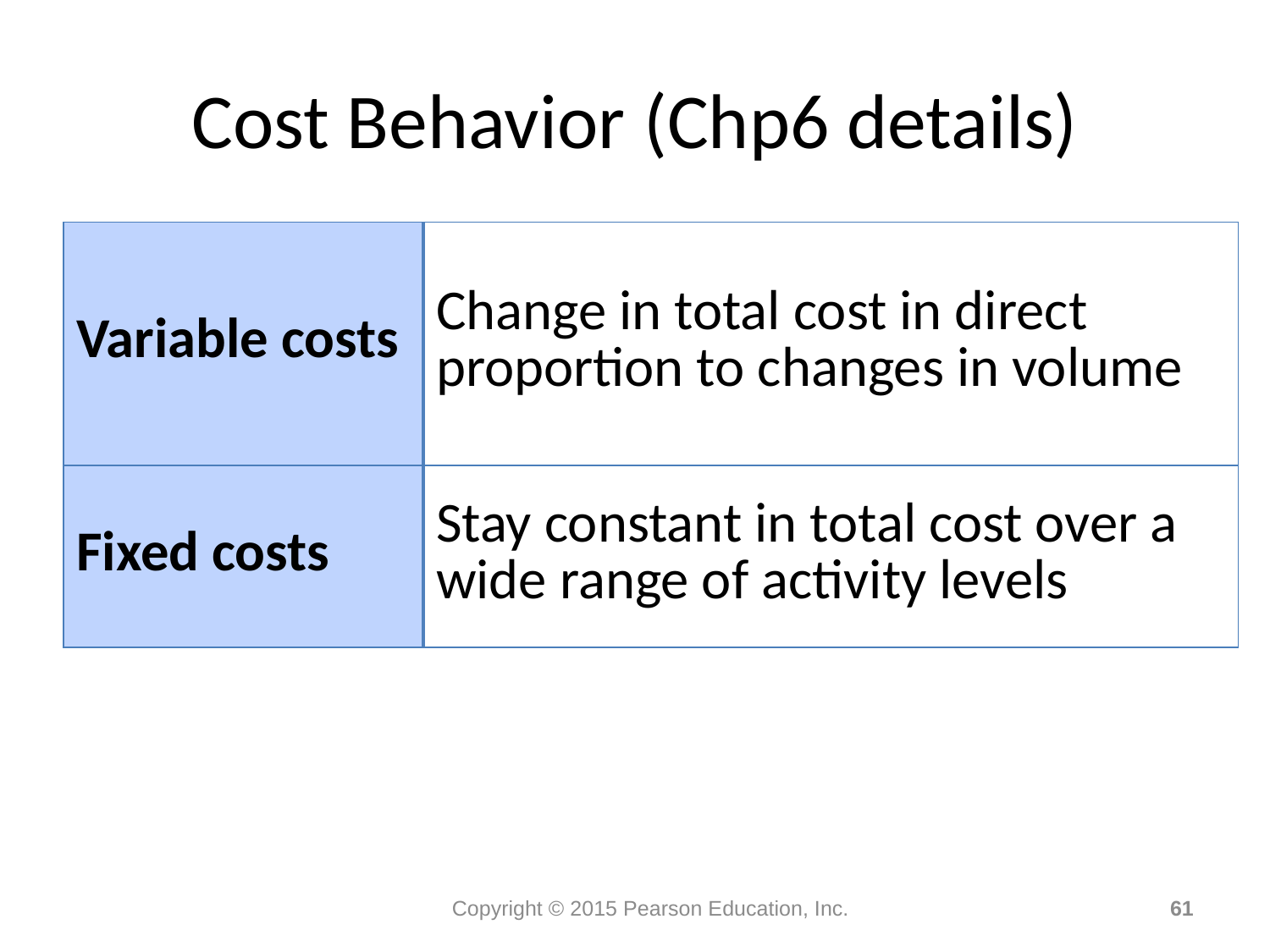

# Cost Behavior (Chp6 details)
| Variable costs | Change in total cost in direct proportion to changes in volume |
| --- | --- |
| Fixed costs | Stay constant in total cost over a wide range of activity levels |
Copyright © 2015 Pearson Education, Inc.
61